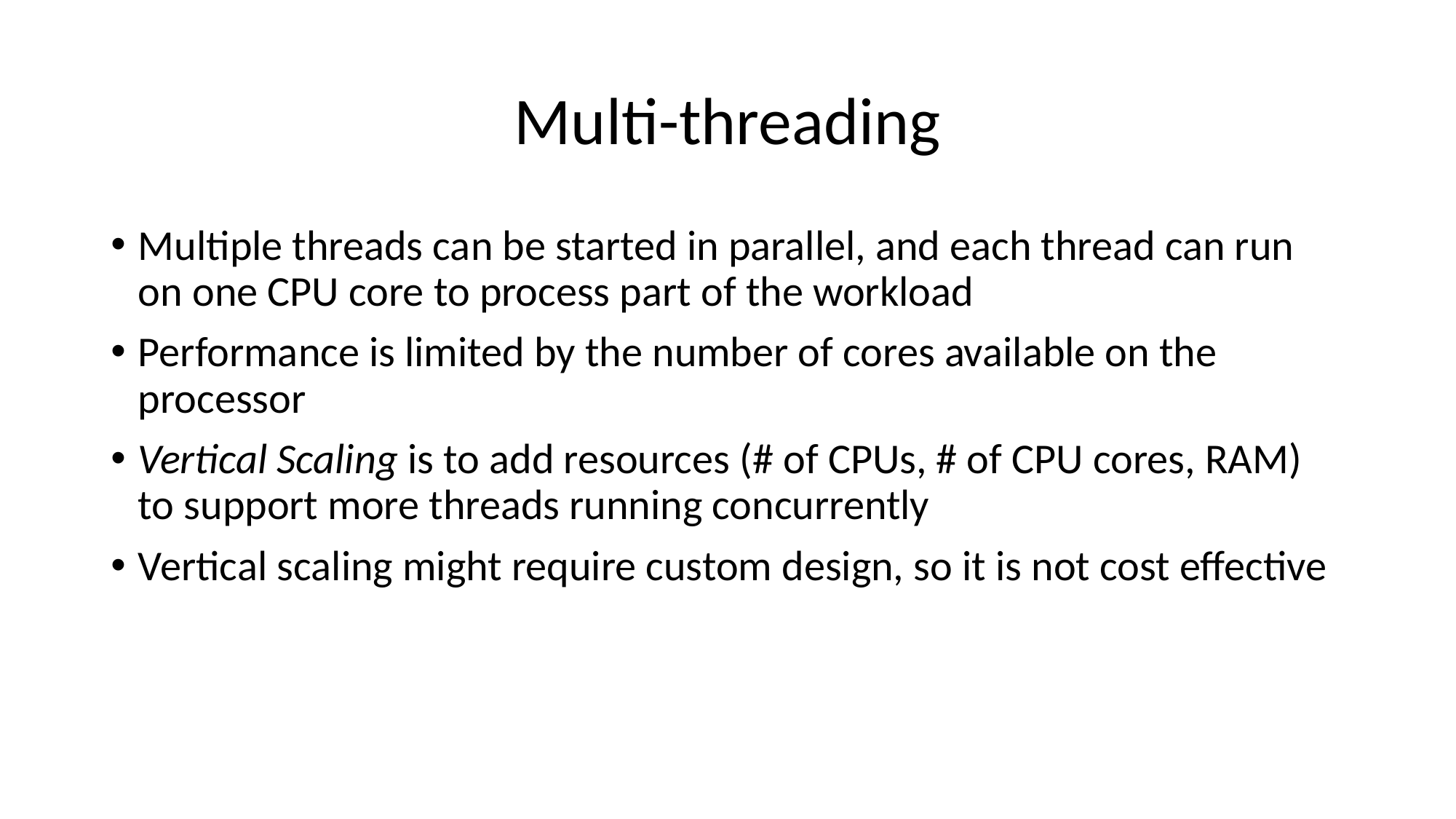

# Multi-threading
Multiple threads can be started in parallel, and each thread can run on one CPU core to process part of the workload
Performance is limited by the number of cores available on the processor
Vertical Scaling is to add resources (# of CPUs, # of CPU cores, RAM) to support more threads running concurrently
Vertical scaling might require custom design, so it is not cost effective